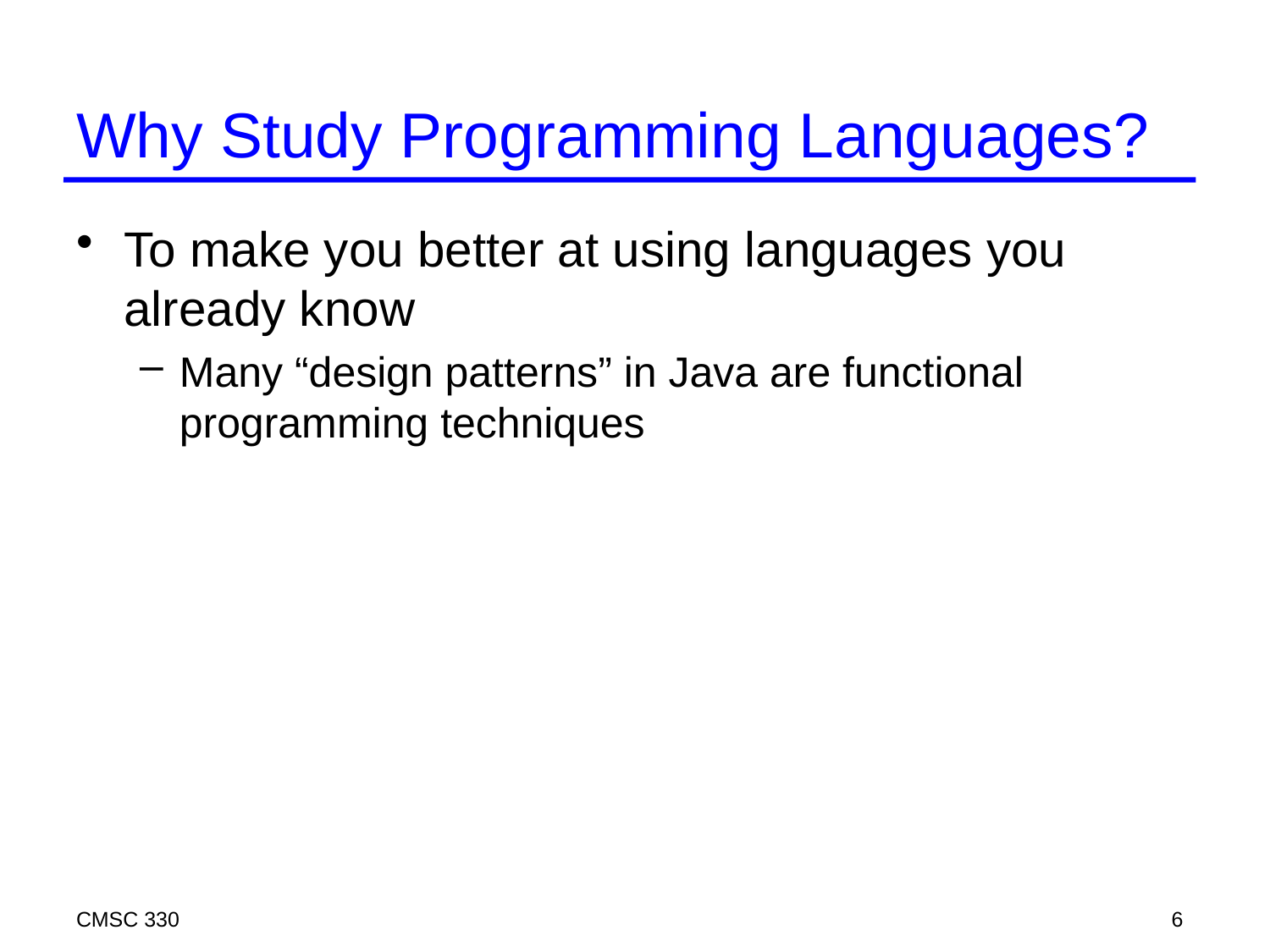

# Why Study Programming Languages?
To make you better at using languages you already know
Many “design patterns” in Java are functional programming techniques
CMSC 330
6